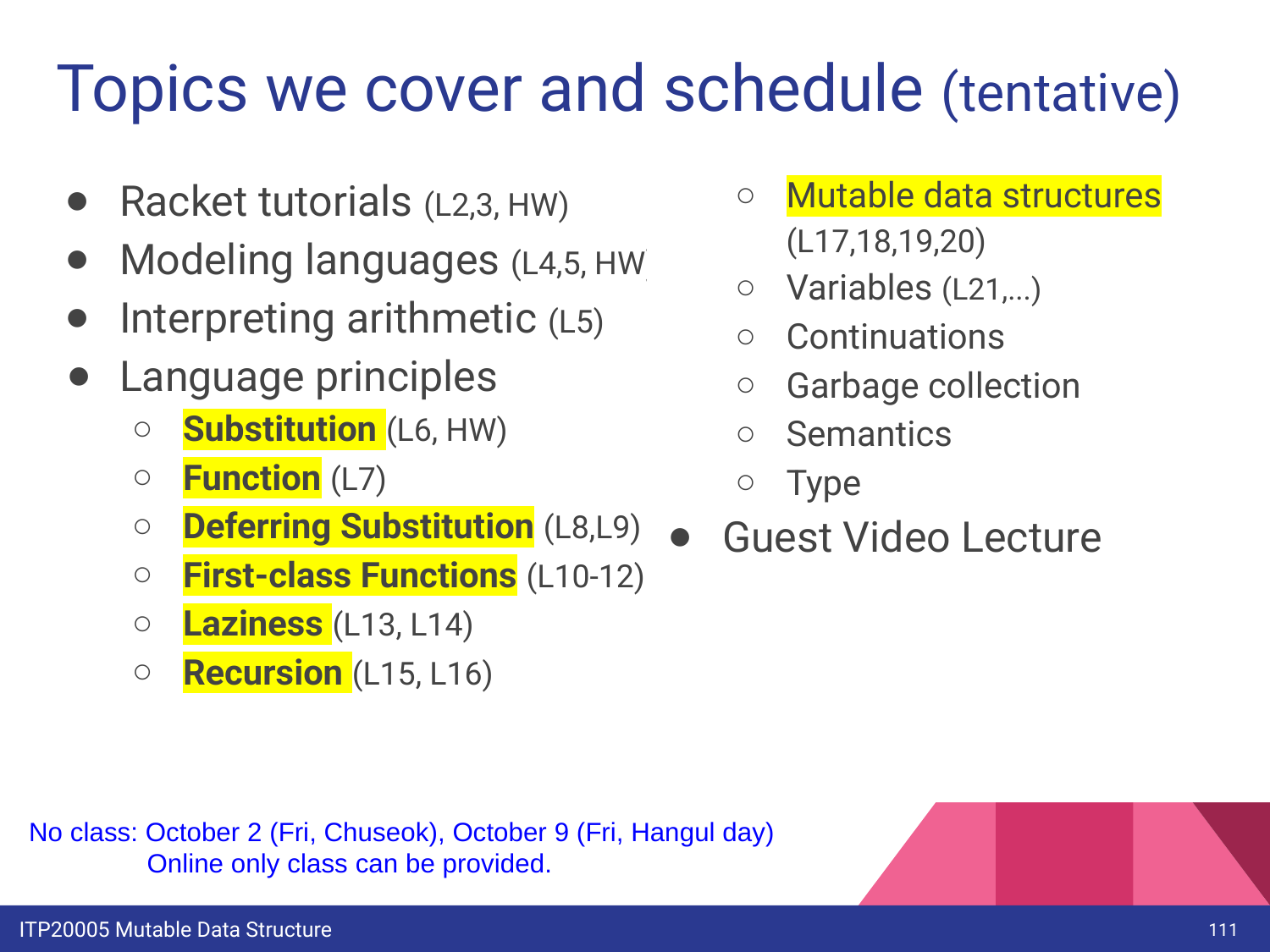

# Topics we cover and schedule (tentative)
Racket tutorials (L2,3, HW)
Modeling languages (L4,5, HW)
Interpreting arithmetic (L5)
Language principles
Substitution (L6, HW)
Function (L7)
Deferring Substitution (L8,L9)
First-class Functions (L10-12)
Laziness (L13, L14)
Recursion (L15, L16)
Mutable data structures (L17,18,19,20)
Variables (L21,...)
Continuations
Garbage collection
Semantics
Type
Guest Video Lecture
No class: October 2 (Fri, Chuseok), October 9 (Fri, Hangul day)
                Online only class can be provided.
111